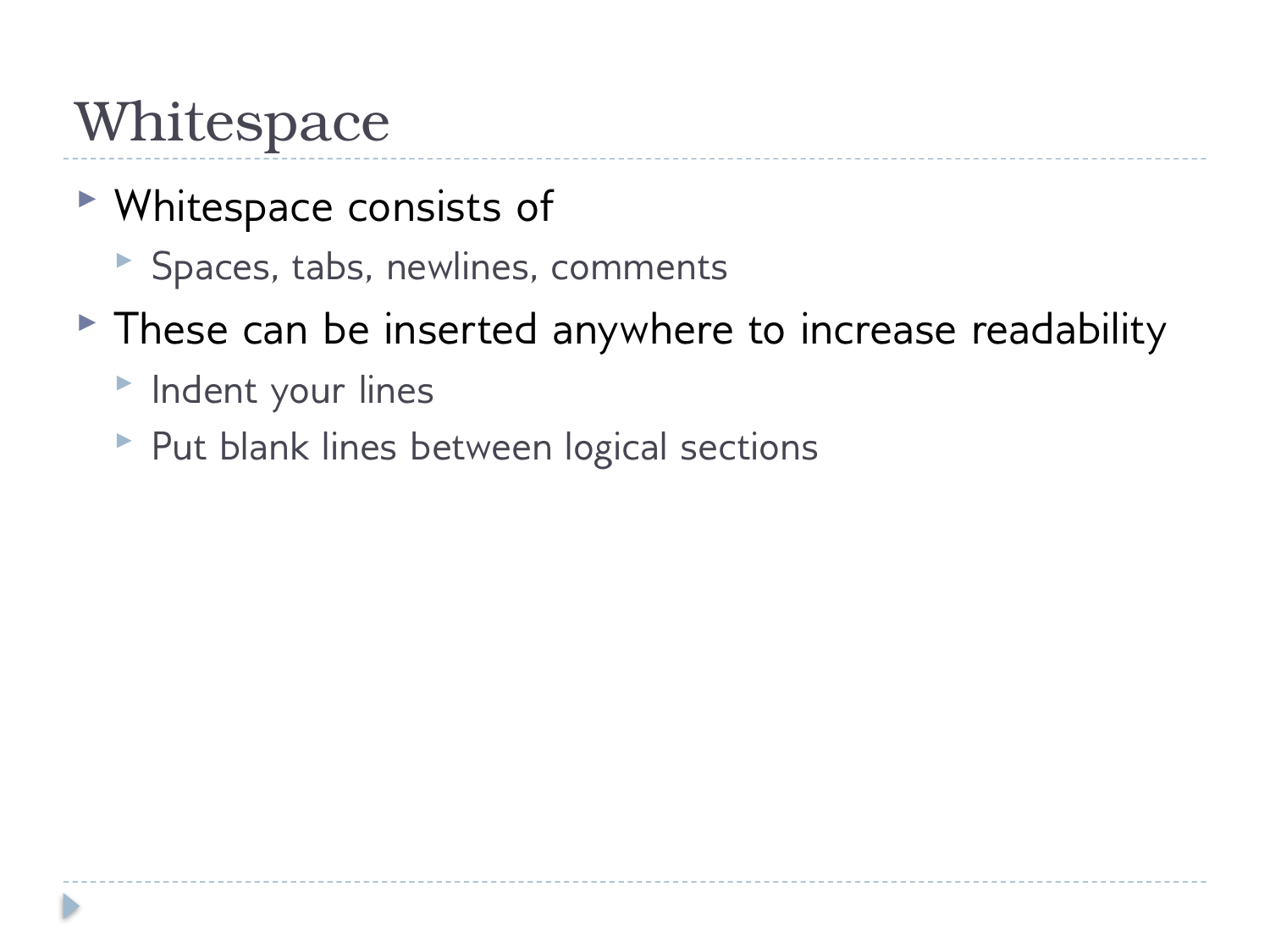

# Whitespace
Whitespace consists of
Spaces, tabs, newlines, comments
These can be inserted anywhere to increase readability
Indent your lines
Put blank lines between logical sections